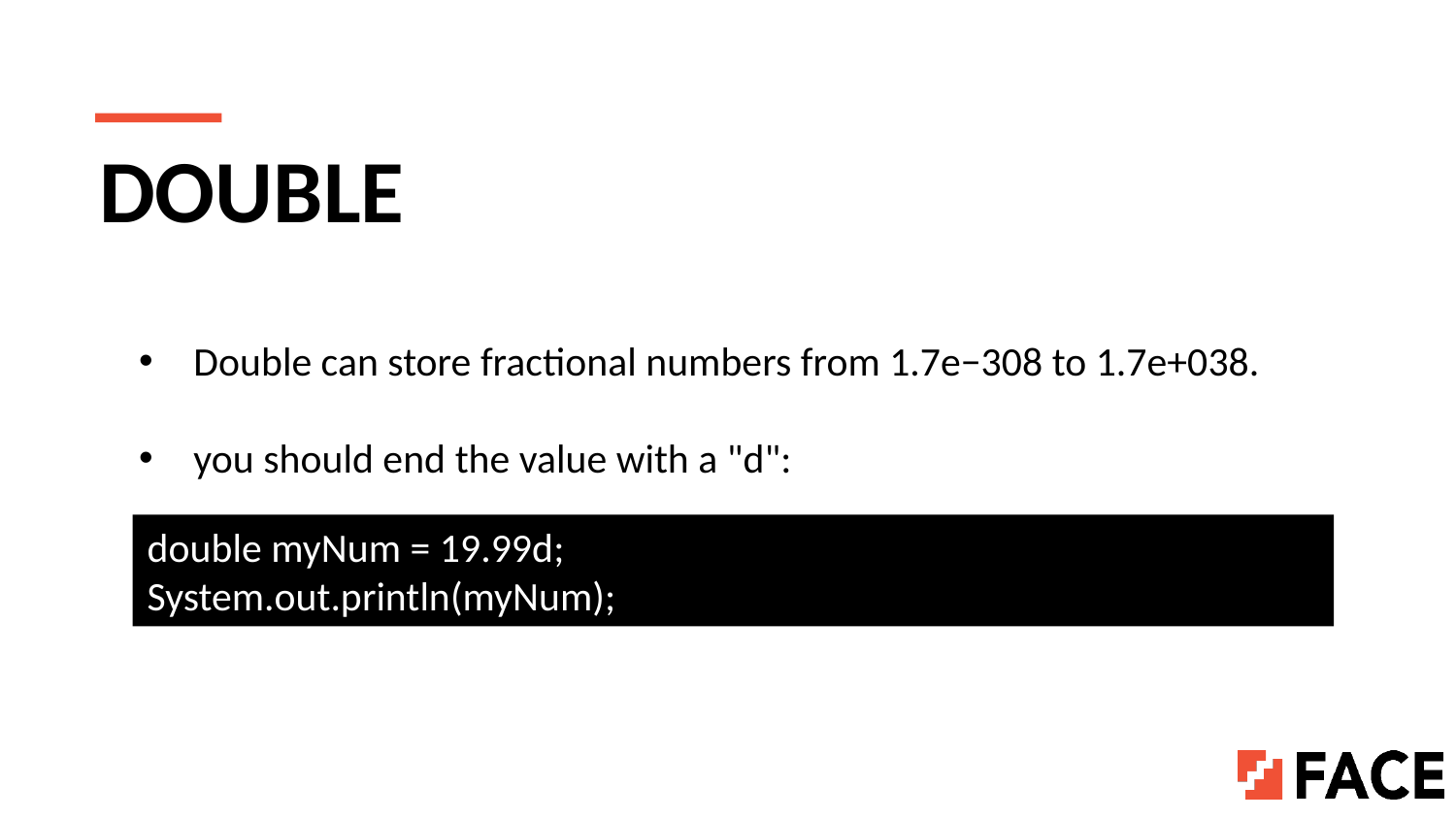

# DOUBLE
Double can store fractional numbers from 1.7e−308 to 1.7e+038.

you should end the value with a "d":
double myNum = 19.99d;
System.out.println(myNum);